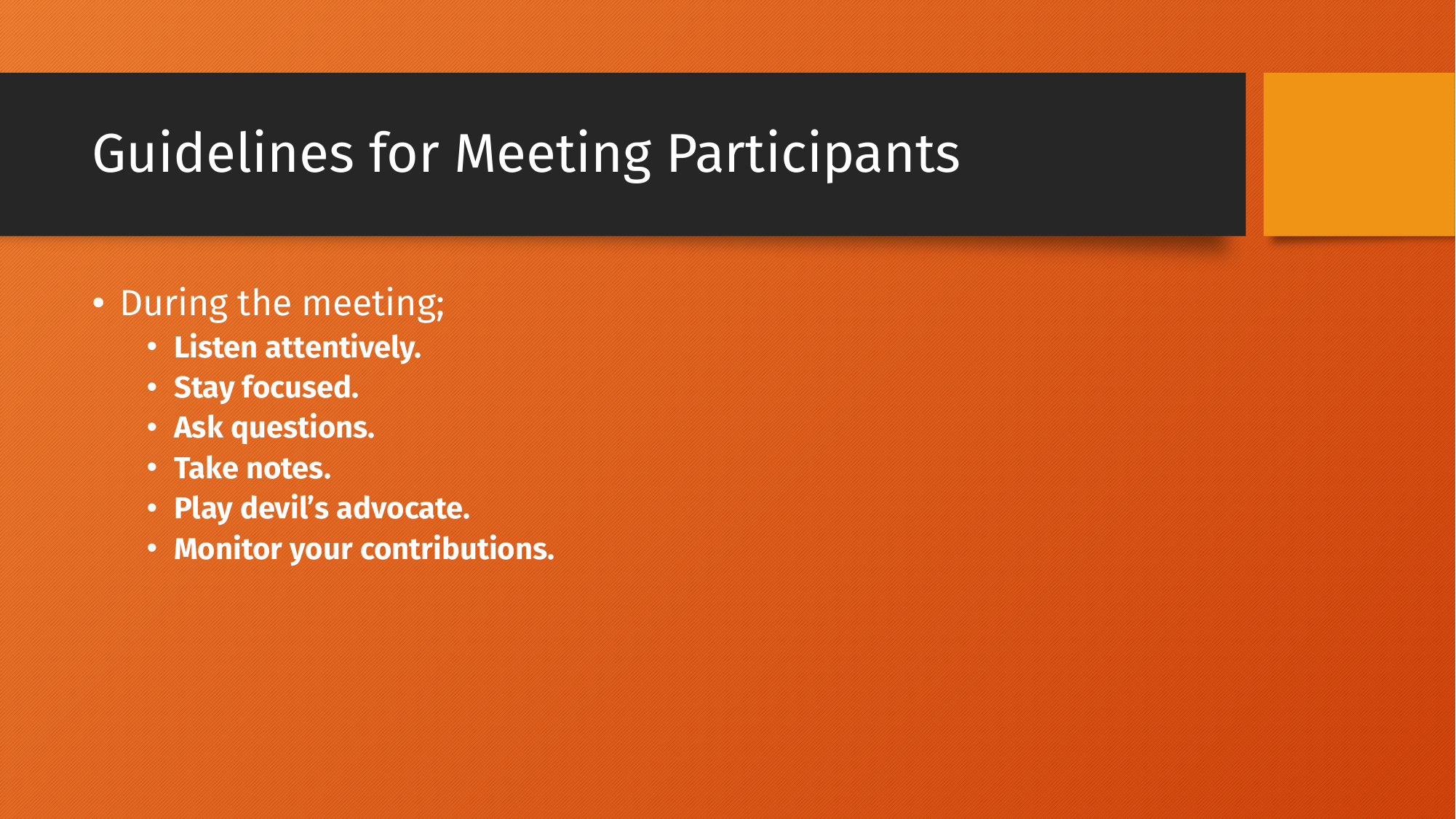

# Guidelines for Meeting Participants
During the meeting;
Listen attentively.
Stay focused.
Ask questions.
Take notes.
Play devil’s advocate.
Monitor your contributions.